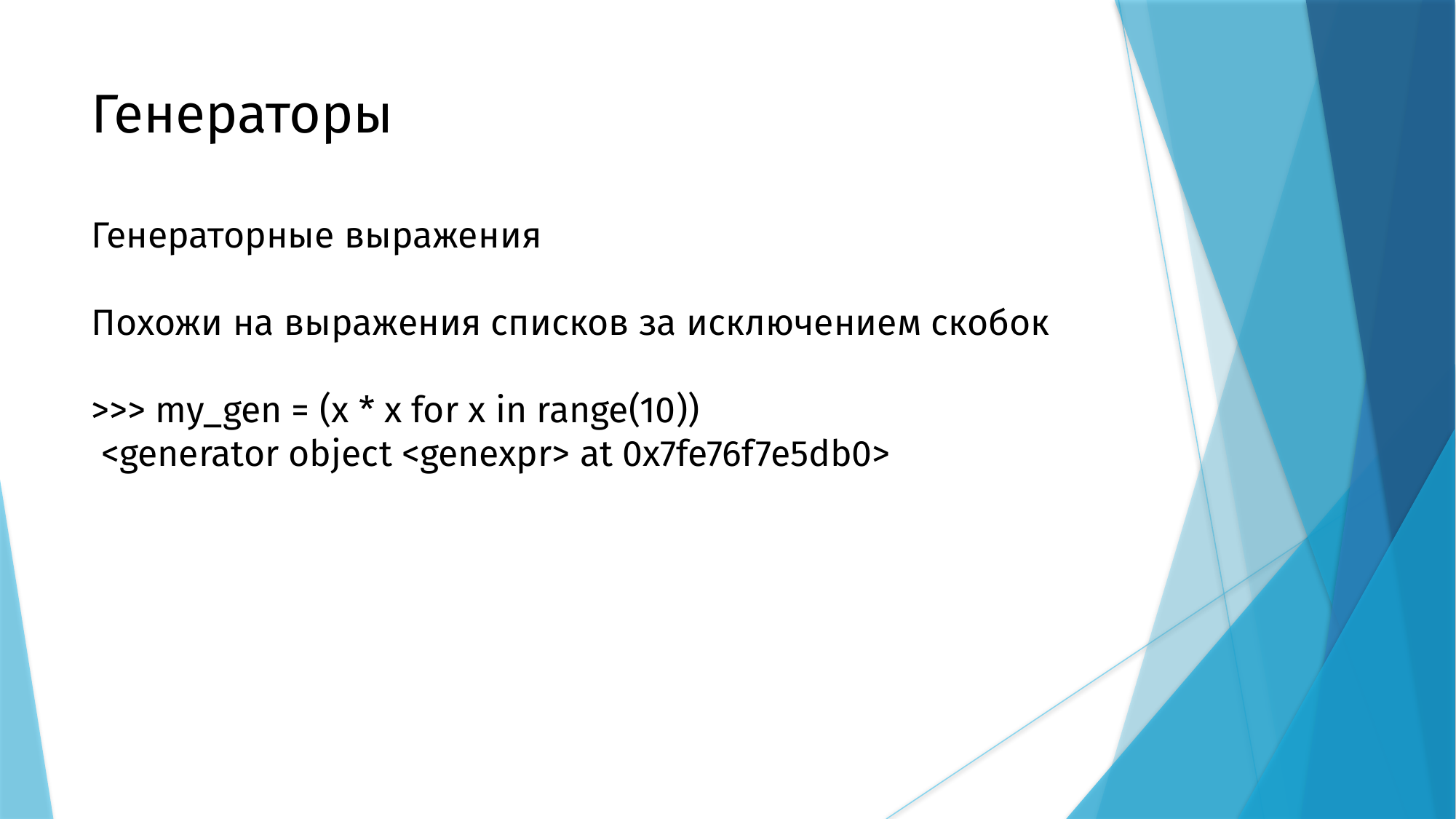

Генераторы
Генераторные выражения

Похожи на выражения списков за исключением скобок

>>> my_gen = (x * x for x in range(10))
 <generator object <genexpr> at 0x7fe76f7e5db0>